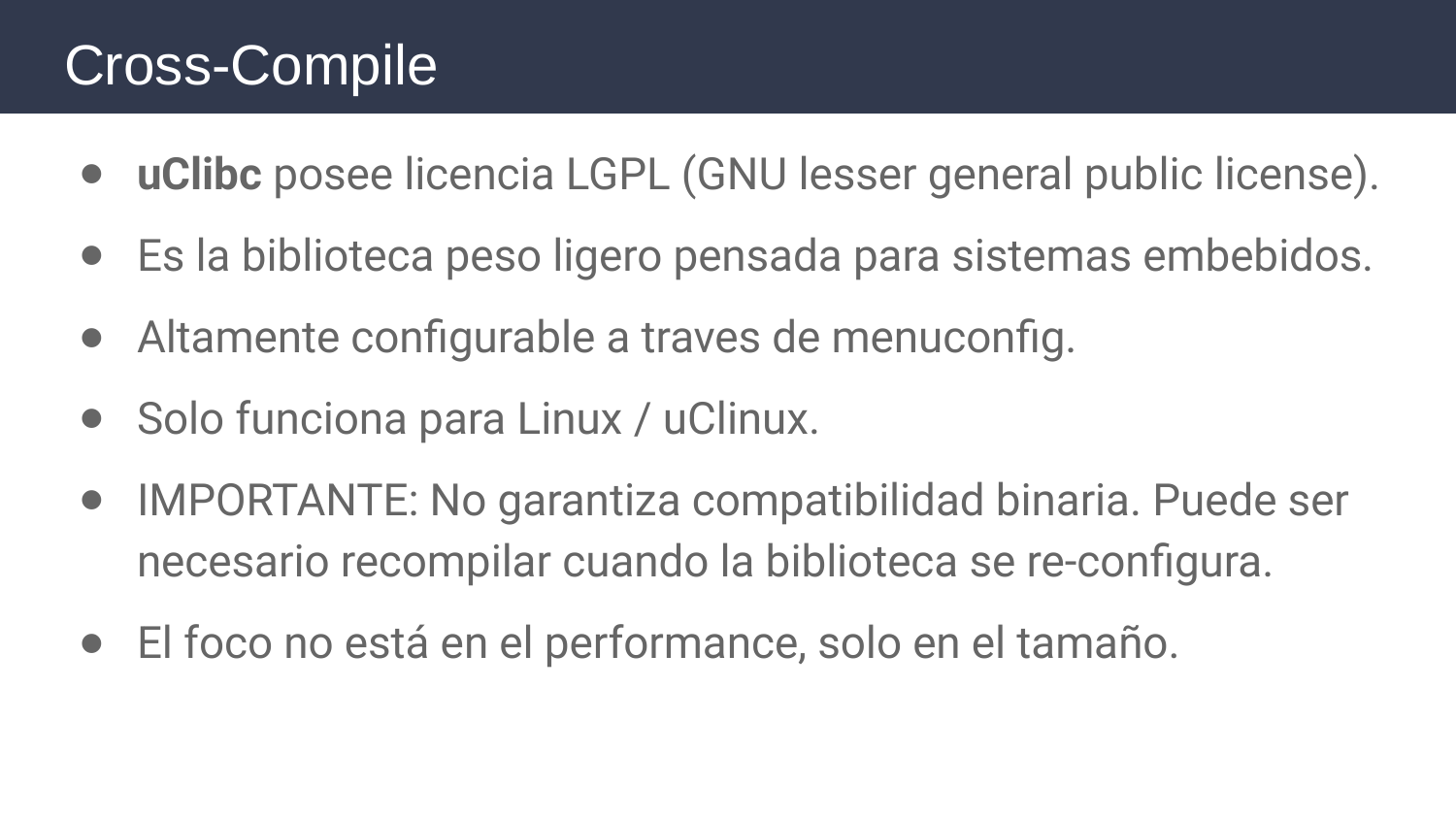

# Cross-Compile

uClibc posee licencia LGPL (GNU lesser general public license).
Es la biblioteca peso ligero pensada para sistemas embebidos.
Altamente configurable a traves de menuconfig.
Solo funciona para Linux / uClinux.
IMPORTANTE: No garantiza compatibilidad binaria. Puede ser necesario recompilar cuando la biblioteca se re-configura.
El foco no está en el performance, solo en el tamaño.